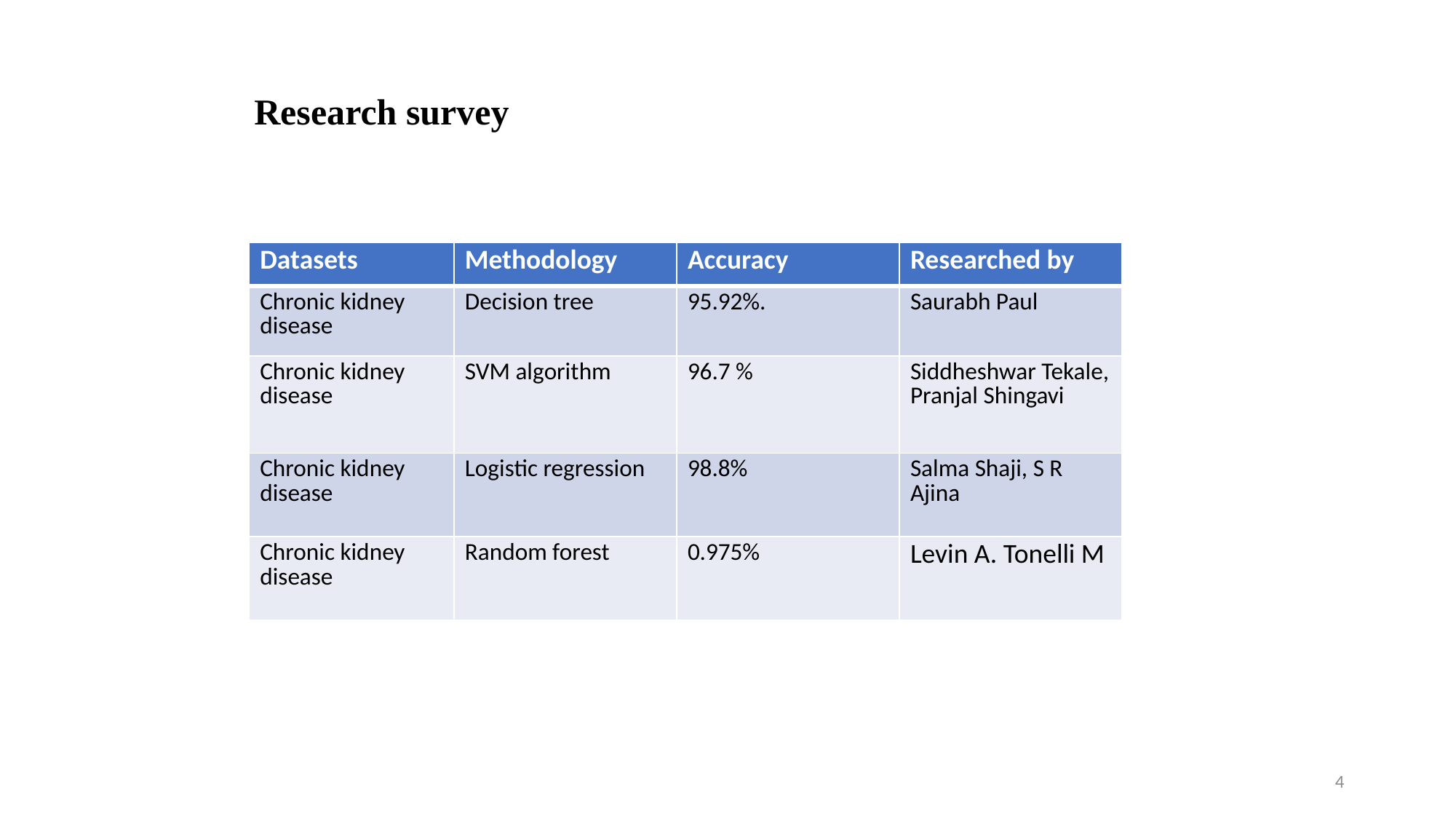

# Research survey
| Datasets | Methodology | Accuracy | Researched by |
| --- | --- | --- | --- |
| Chronic kidney disease | Decision tree | 95.92%. | Saurabh Paul |
| Chronic kidney disease | SVM algorithm | 96.7 % | Siddheshwar Tekale, Pranjal Shingavi |
| Chronic kidney disease | Logistic regression | 98.8% | Salma Shaji, S R Ajina |
| Chronic kidney disease | Random forest | 0.975% | Levin A. Tonelli M |
4